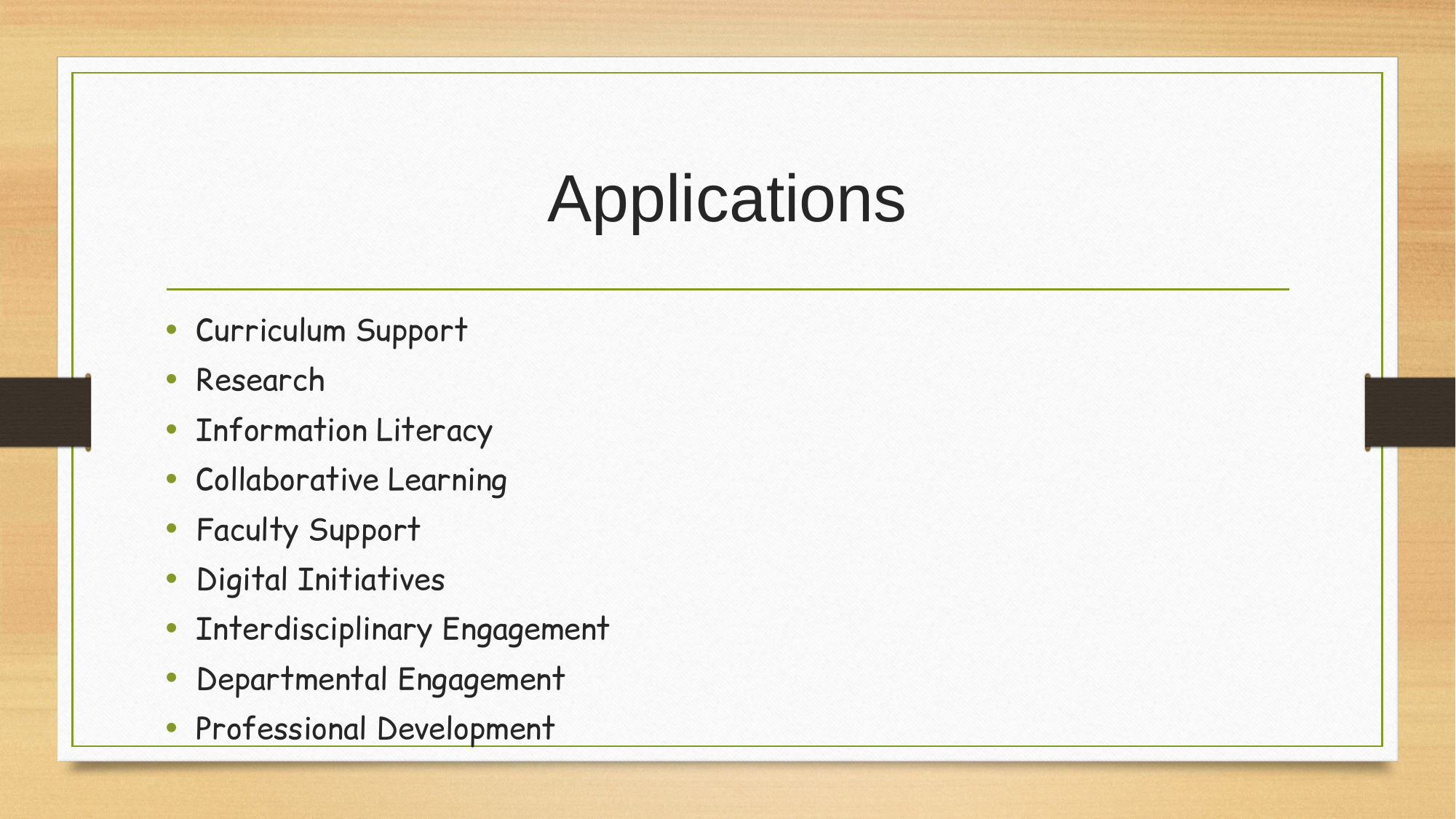

# Applications
Curriculum Support
Research
Information Literacy
Collaborative Learning
Faculty Support
Digital Initiatives
Interdisciplinary Engagement
Departmental Engagement
Professional Development